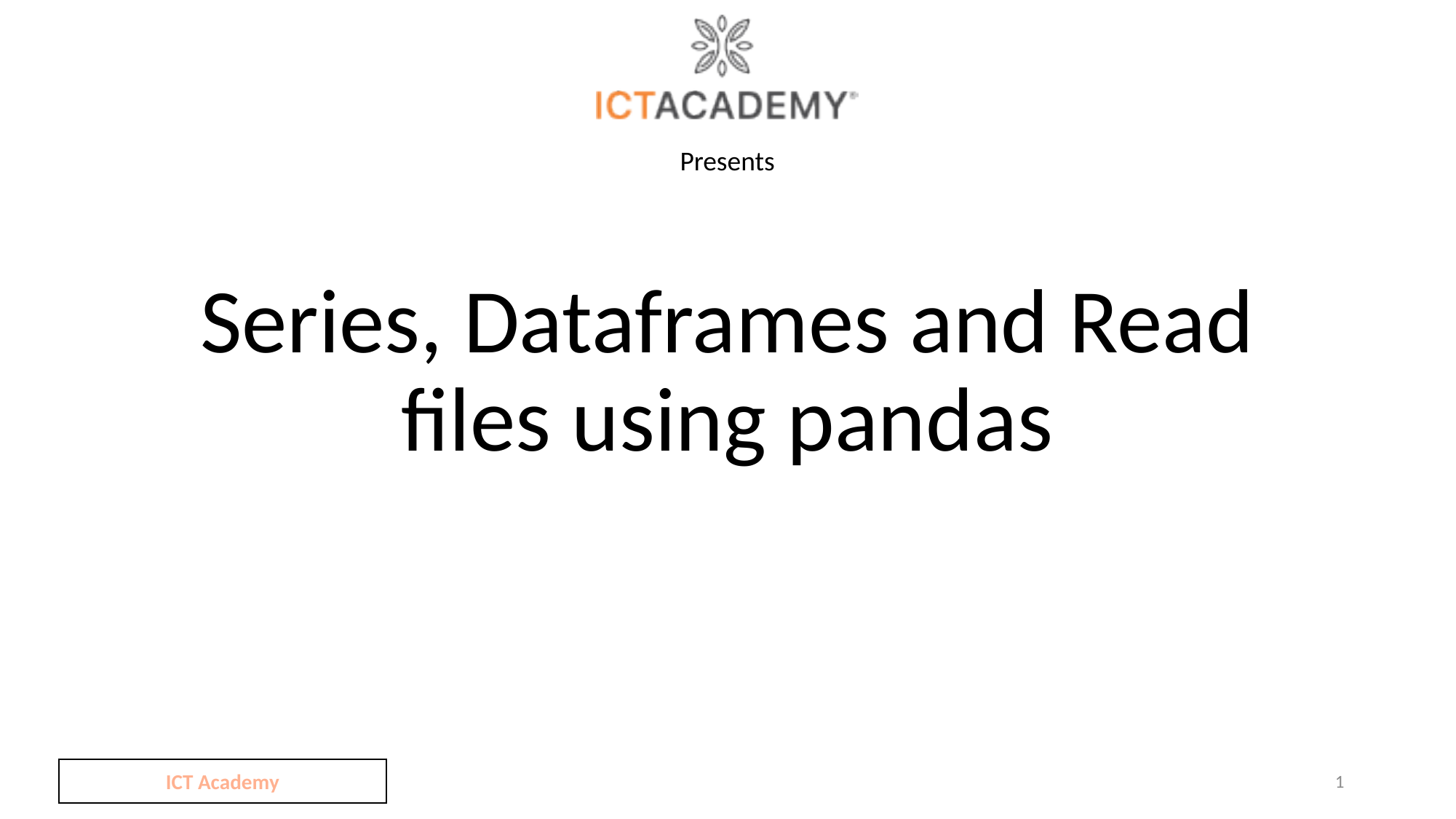

# Series, Dataframes and Read files using pandas
ICT Academy
1